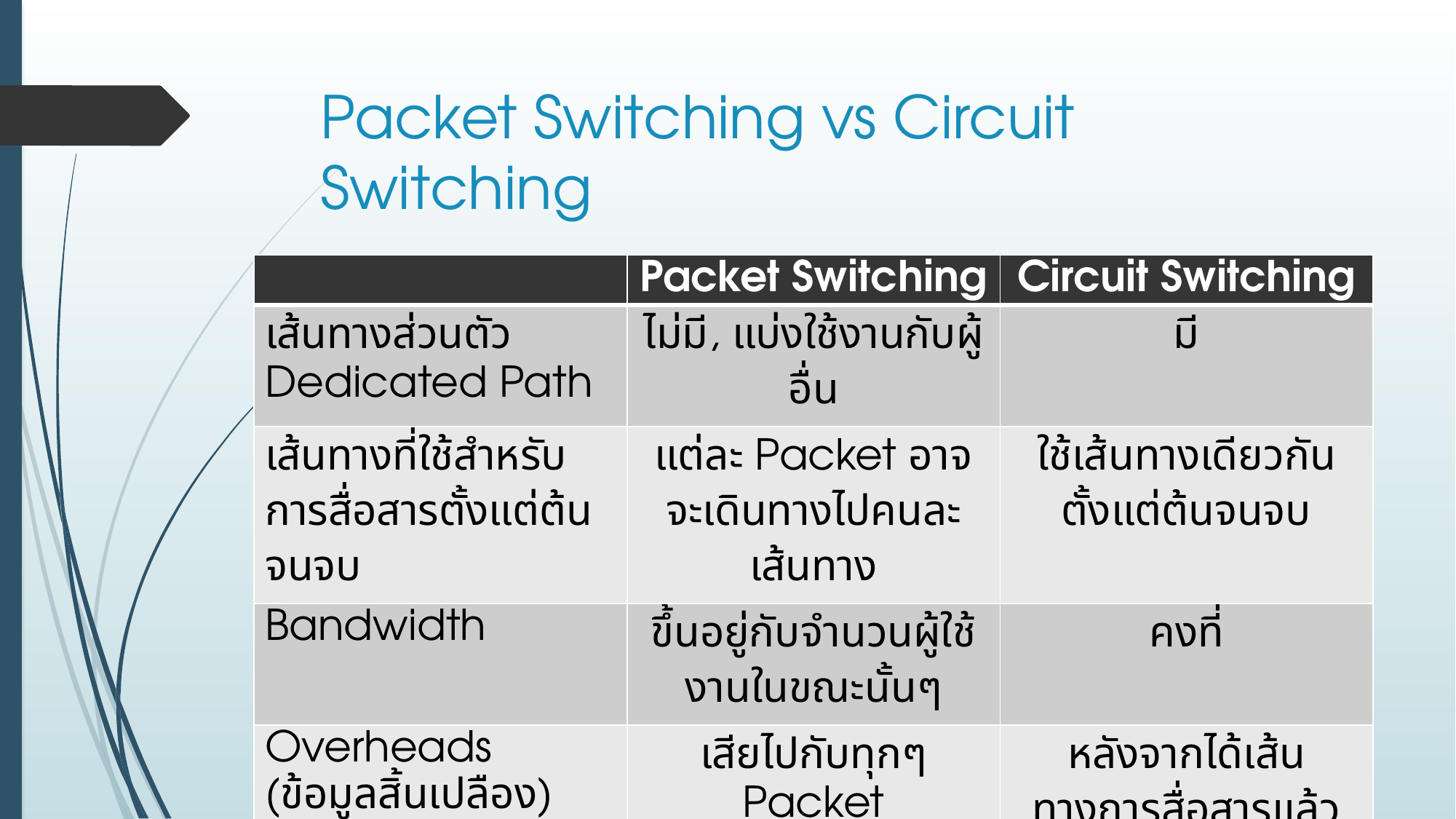

# Packet Switching vs Circuit Switching
|  | Packet Switching | Circuit Switching |
| --- | --- | --- |
| เส้นทางส่วนตัว Dedicated Path | ไม่มี, แบ่งใช้งานกับผู้อื่น | มี |
| เส้นทางที่ใช้สำหรับการสื่อสารตั้งแต่ต้นจนจบ | แต่ละ Packet อาจจะเดินทางไปคนละเส้นทาง | ใช้เส้นทางเดียวกันตั้งแต่ต้นจนจบ |
| Bandwidth | ขึ้นอยู่กับจำนวนผู้ใช้งานในขณะนั้นๆ | คงที่ |
| Overheads (ข้อมูลสิ้นเปลือง) | เสียไปกับทุกๆ Packet | หลังจากได้เส้นทางการสื่อสารแล้วไม่มี |